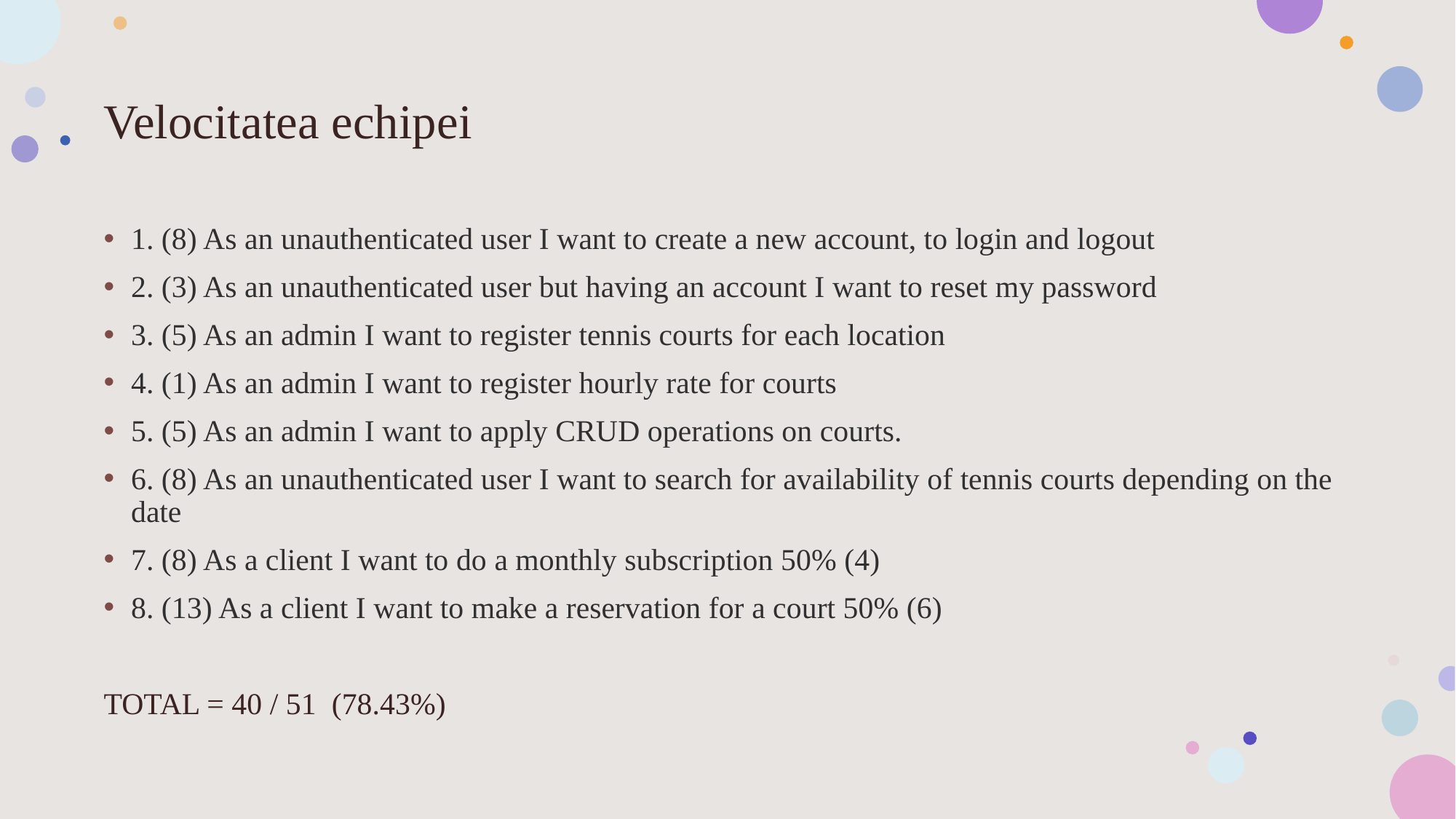

# Velocitatea echipei
1. (8) As an unauthenticated user I want to create a new account, to login and logout
2. (3) As an unauthenticated user but having an account I want to reset my password
3. (5) As an admin I want to register tennis courts for each location
4. (1) As an admin I want to register hourly rate for courts
5. (5) As an admin I want to apply CRUD operations on courts.
6. (8) As an unauthenticated user I want to search for availability of tennis courts depending on the date
7. (8) As a client I want to do a monthly subscription 50% (4)
8. (13) As a client I want to make a reservation for a court 50% (6)

TOTAL = 40 / 51  (78.43%)